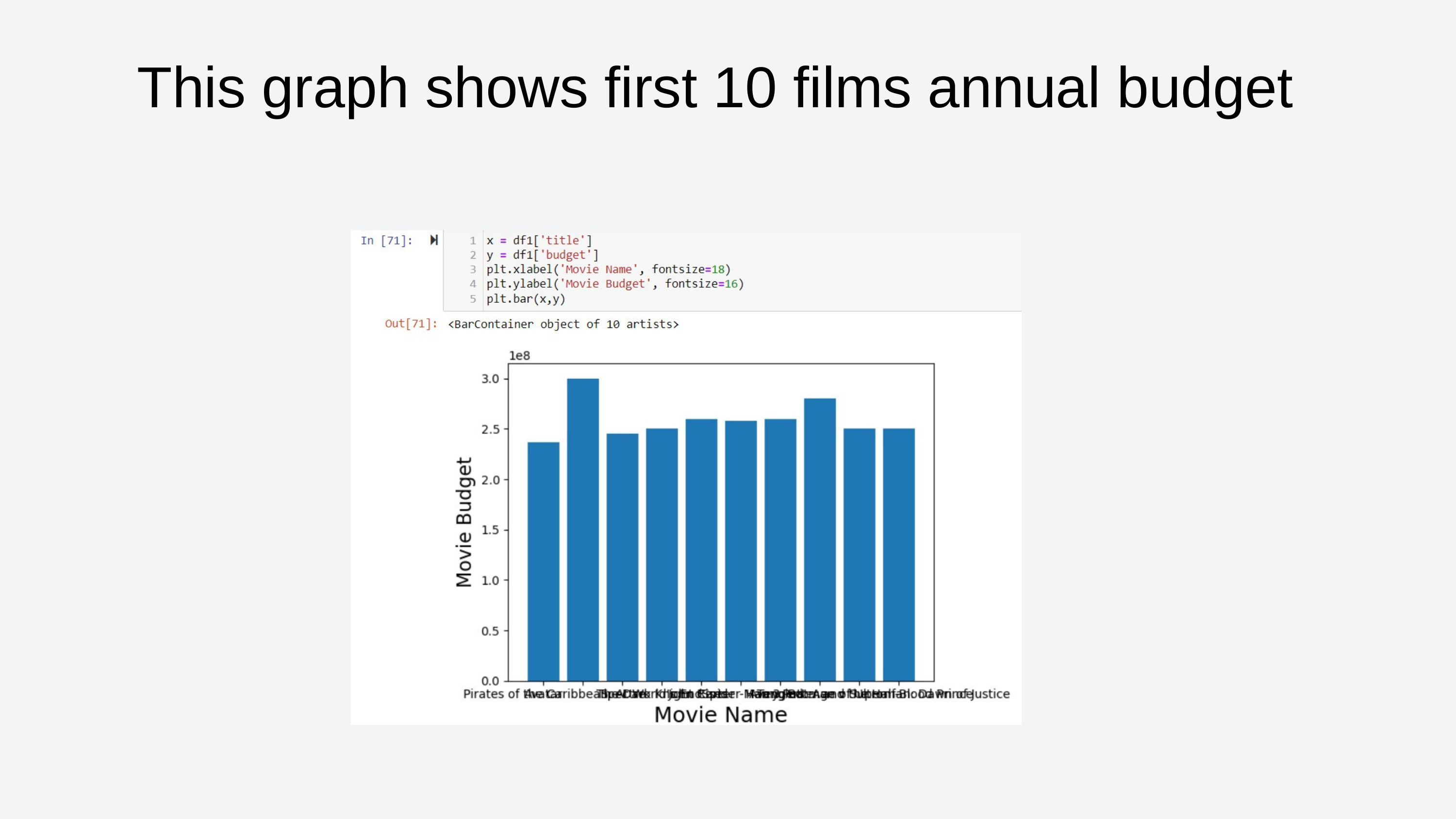

This graph shows first 10 films annual budget